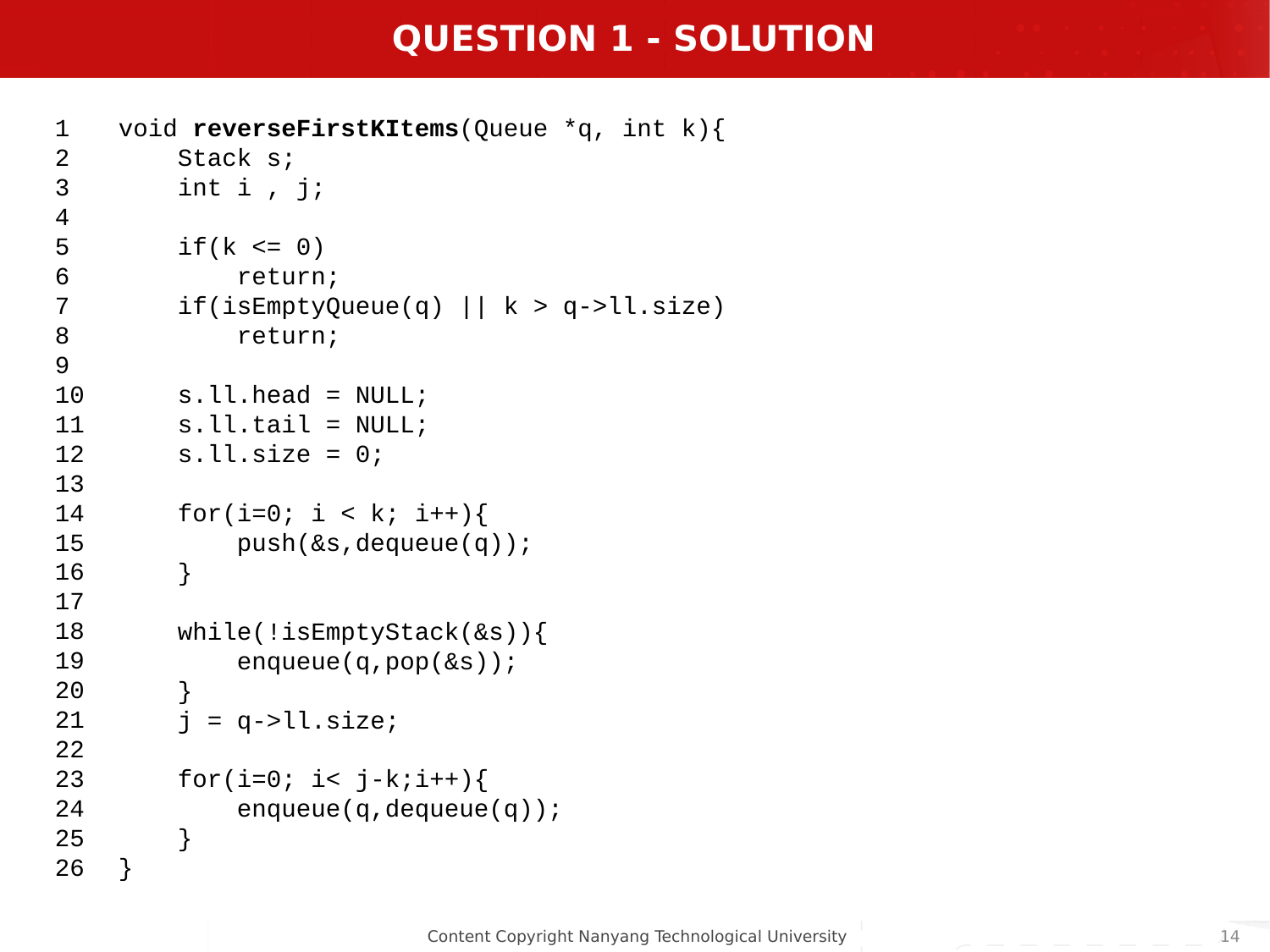

# Question 1 - solution

1
2
3
4
5
6
7
8
9
10
11
12
13
14
15
16
17
18
19
20
21
22
23
24
25
26
void reverseFirstKItems(Queue *q, int k){
    Stack s;
    int i , j;

    if(k <= 0)
        return;
    if(isEmptyQueue(q) || k > q->ll.size)
        return;

    s.ll.head = NULL;
    s.ll.tail = NULL;
    s.ll.size = 0;

    for(i=0; i < k; i++){
        push(&s,dequeue(q));
    }

    while(!isEmptyStack(&s)){
        enqueue(q,pop(&s));
    }
    j = q->ll.size;

    for(i=0; i< j-k;i++){
        enqueue(q,dequeue(q));
    }
}